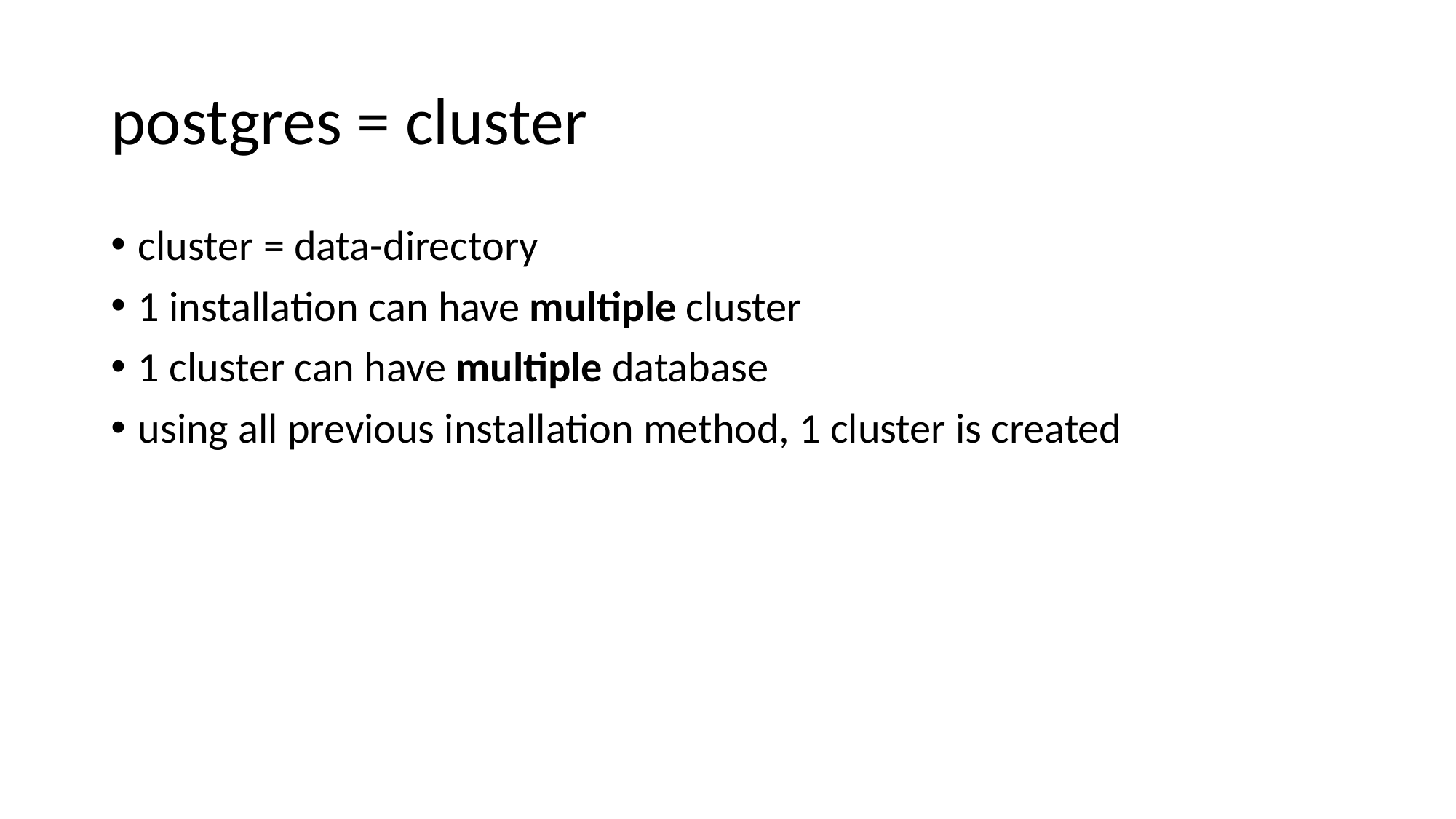

# postgres = cluster
cluster = data-directory
1 installation can have multiple cluster
1 cluster can have multiple database
using all previous installation method, 1 cluster is created